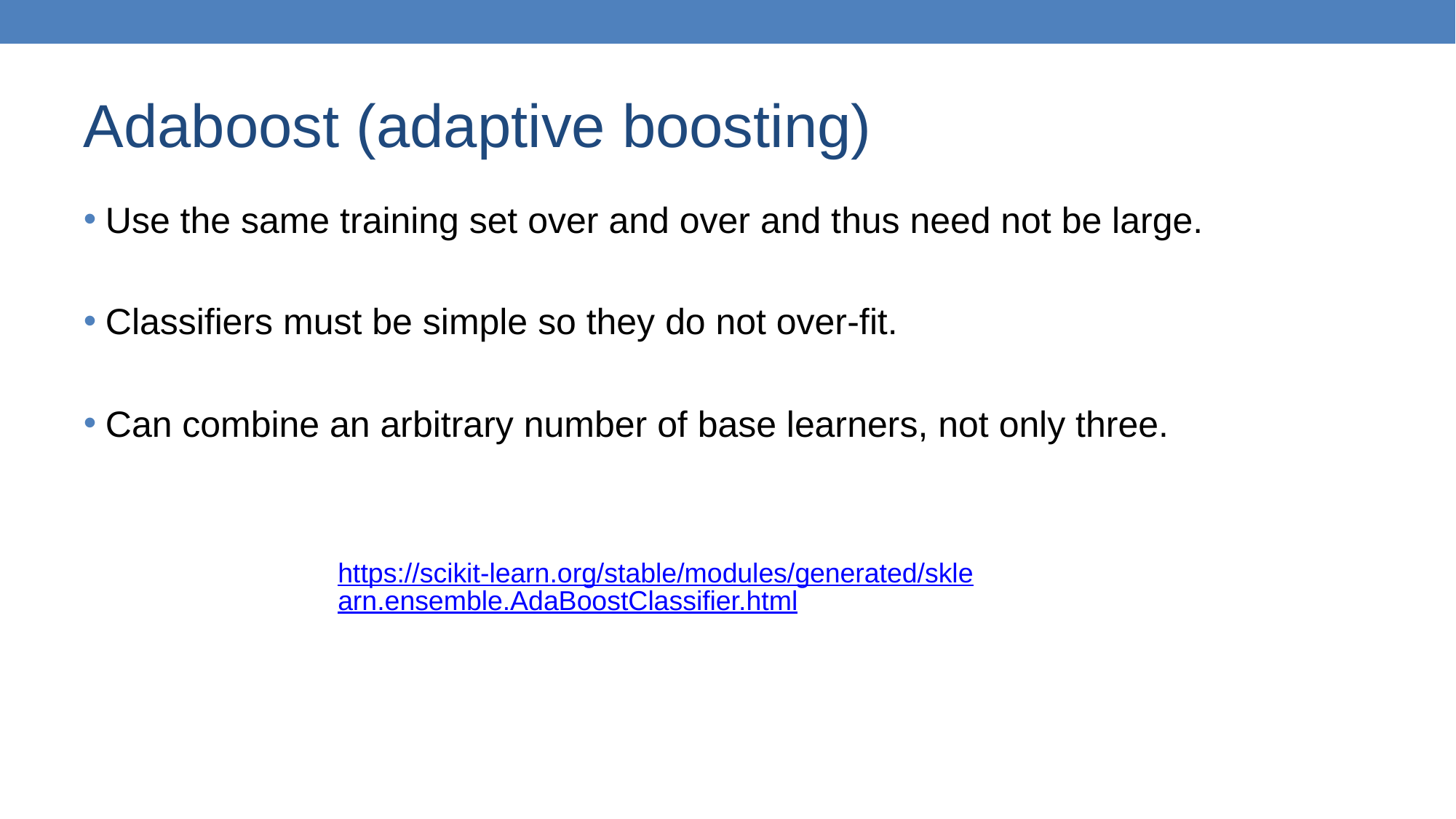

# Adaboost (adaptive boosting)
Use the same training set over and over and thus need not be large.

Classifiers must be simple so they do not over-fit.

Can combine an arbitrary number of base learners, not only three.
https://scikit-learn.org/stable/modules/generated/sklearn.ensemble.AdaBoostClassifier.html